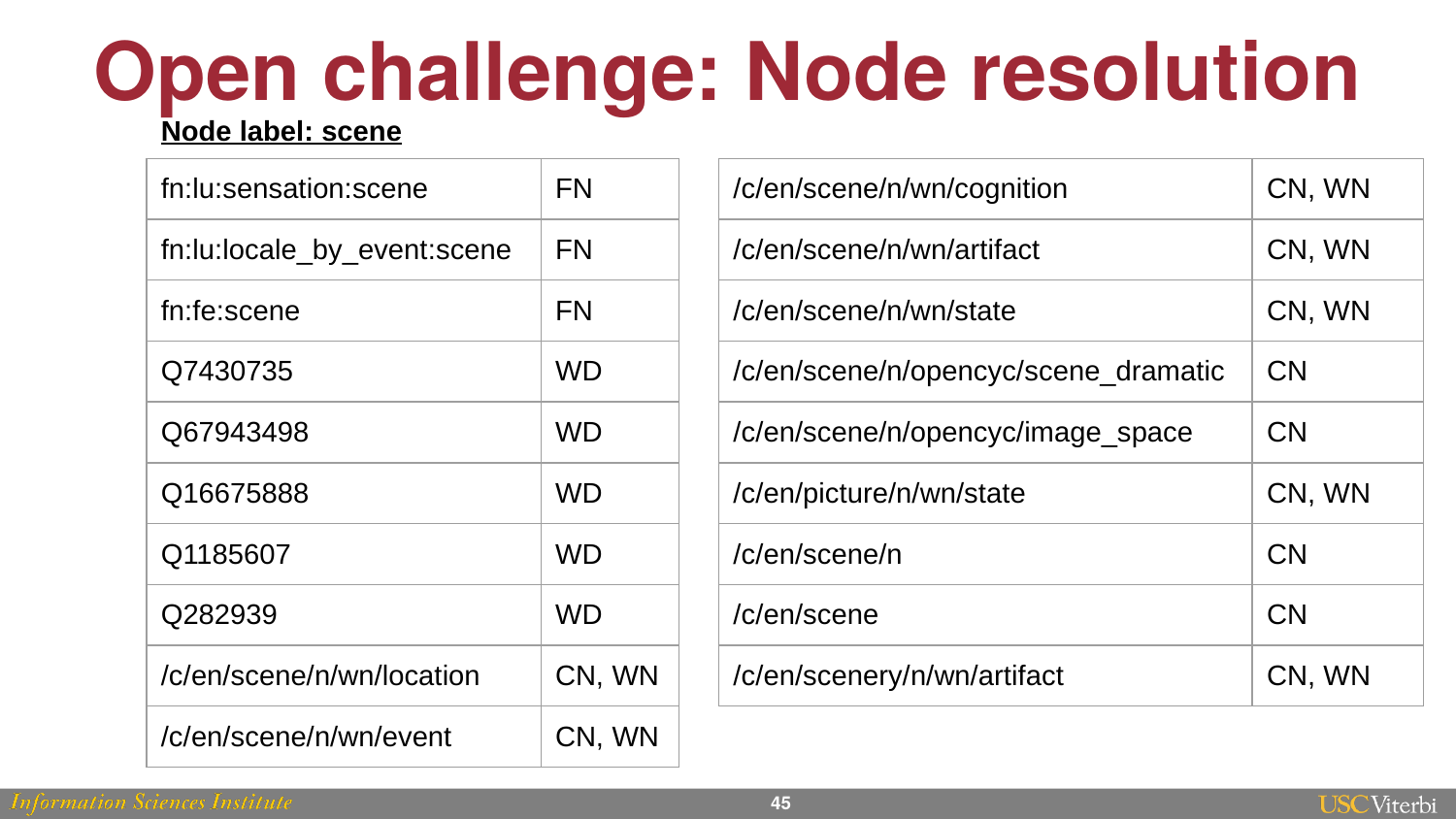

# Open challenge: Node resolution
Node label: scene

| fn:lu:sensation:scene | FN |
| --- | --- |
| fn:lu:locale\_by\_event:scene | FN |
| fn:fe:scene | FN |
| Q7430735 | WD |
| Q67943498 | WD |
| Q16675888 | WD |
| Q1185607 | WD |
| Q282939 | WD |
| /c/en/scene/n/wn/location | CN, WN |
| /c/en/scene/n/wn/event | CN, WN |
| /c/en/scene/n/wn/cognition | CN, WN |
| --- | --- |
| /c/en/scene/n/wn/artifact | CN, WN |
| /c/en/scene/n/wn/state | CN, WN |
| /c/en/scene/n/opencyc/scene\_dramatic | CN |
| /c/en/scene/n/opencyc/image\_space | CN |
| /c/en/picture/n/wn/state | CN, WN |
| /c/en/scene/n | CN |
| /c/en/scene | CN |
| /c/en/scenery/n/wn/artifact | CN, WN |
45